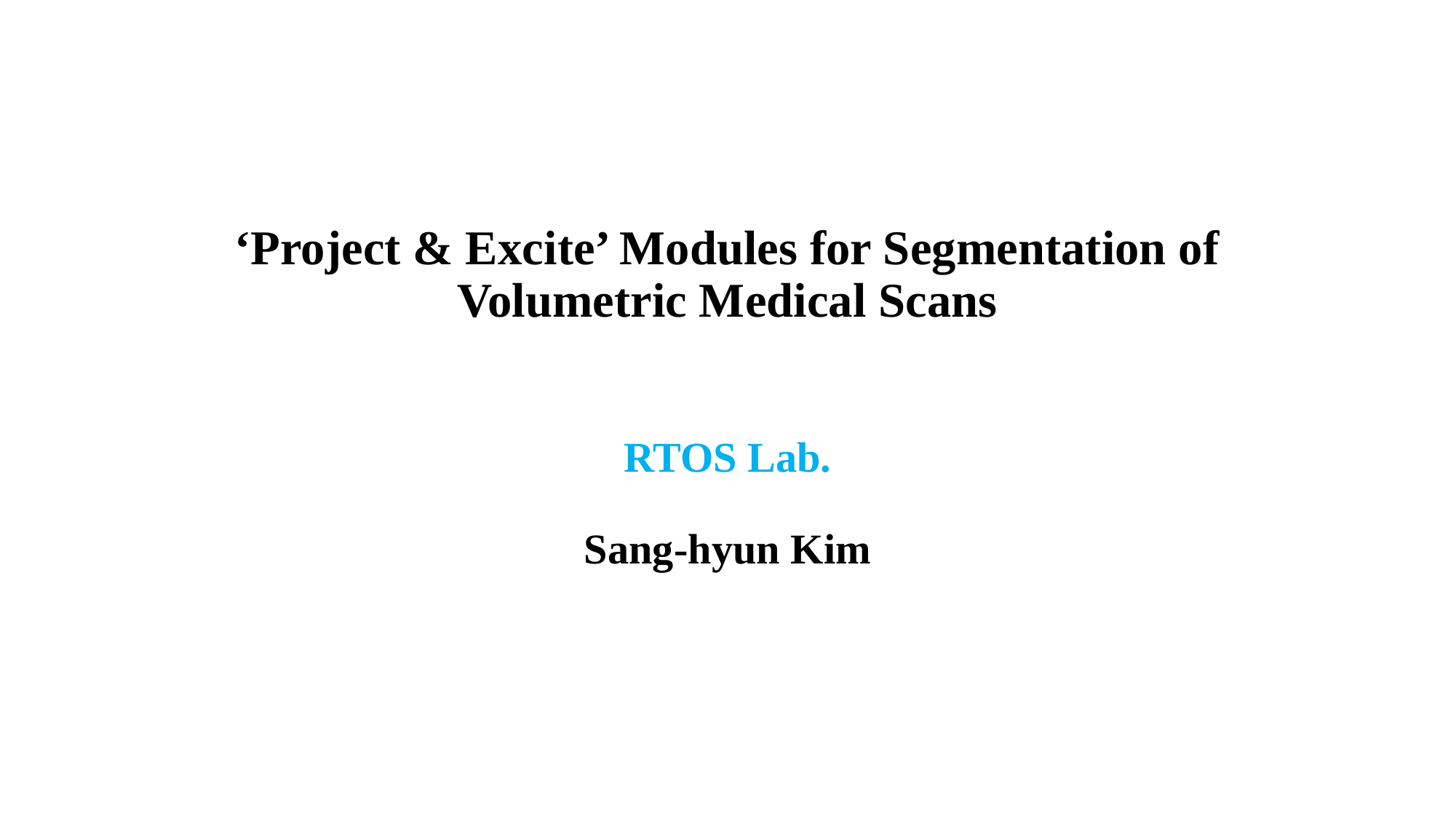

# ‘Project & Excite’ Modules for Segmentation of Volumetric Medical Scans RTOS Lab. Sang-hyun Kim